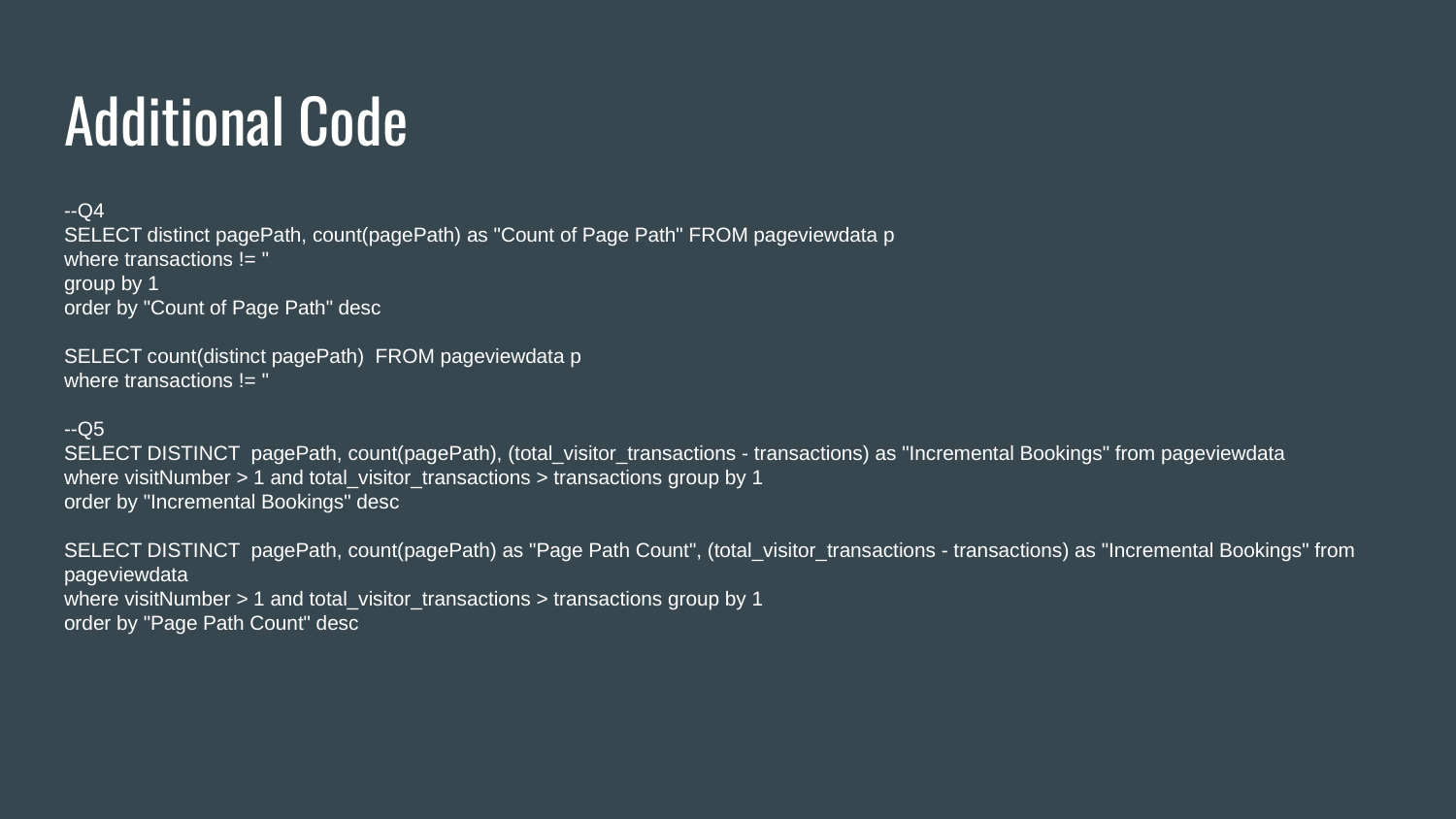

# Additional Code
--Q4
SELECT distinct pagePath, count(pagePath) as "Count of Page Path" FROM pageviewdata p
where transactions != ''
group by 1
order by "Count of Page Path" desc

SELECT count(distinct pagePath)  FROM pageviewdata p
where transactions != ''

--Q5
SELECT DISTINCT  pagePath, count(pagePath), (total_visitor_transactions - transactions) as "Incremental Bookings" from pageviewdata
where visitNumber > 1 and total_visitor_transactions > transactions group by 1
order by "Incremental Bookings" desc

SELECT DISTINCT  pagePath, count(pagePath) as "Page Path Count", (total_visitor_transactions - transactions) as "Incremental Bookings" from pageviewdata
where visitNumber > 1 and total_visitor_transactions > transactions group by 1
order by "Page Path Count" desc